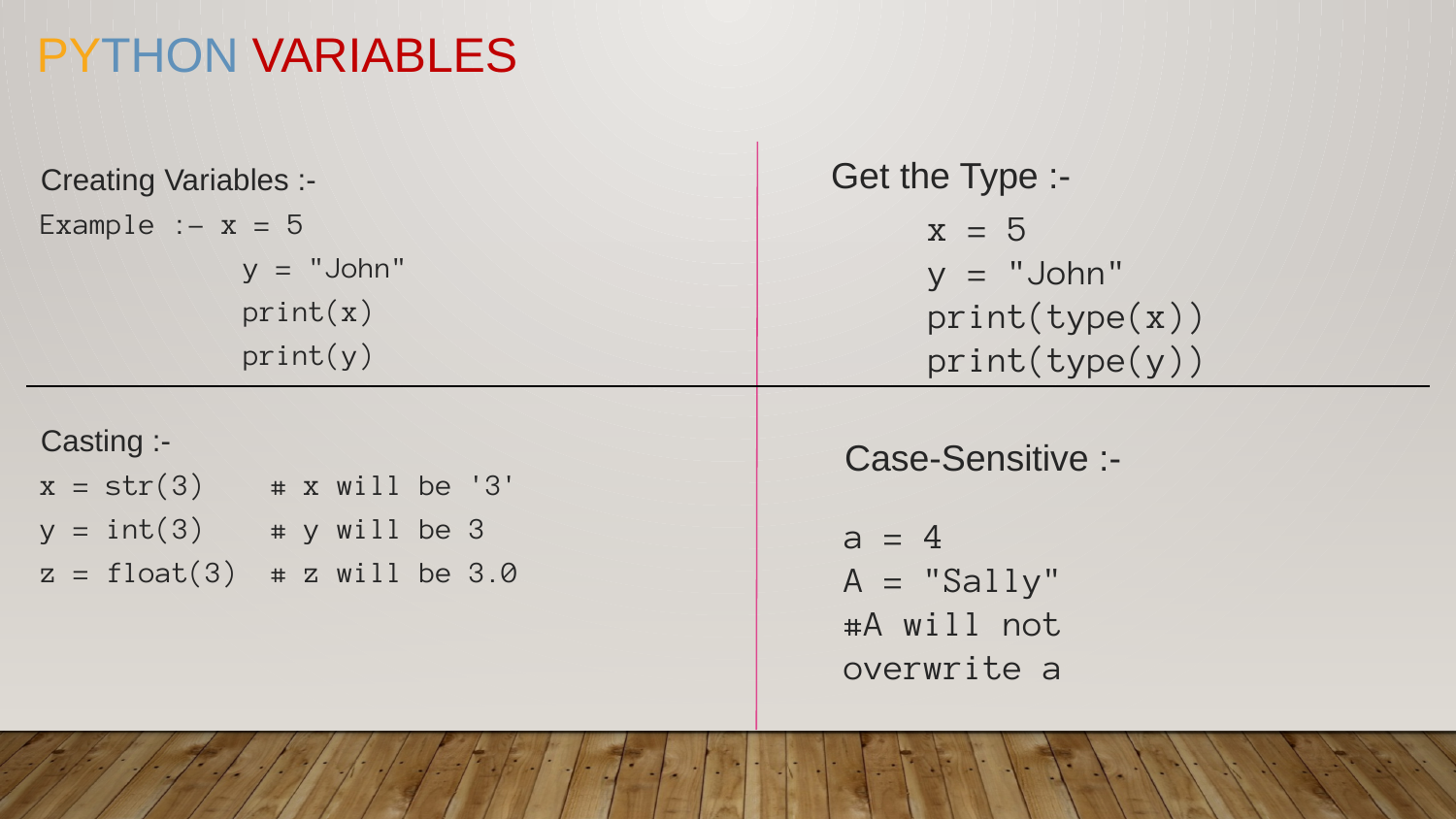

# Python Variables
Creating Variables :-
Example :- x = 5
                      y = "John"
                      print(x)
                      print(y)

Casting :-
x = str(3)    # x will be '3'
y = int(3)    # y will be 3
z = float(3)  # z will be 3.0
Get the Type :-
x = 5
y = "John"
print(type(x))
print(type(y))
Case-Sensitive :-
a = 4
A = "Sally"
#A will not overwrite a